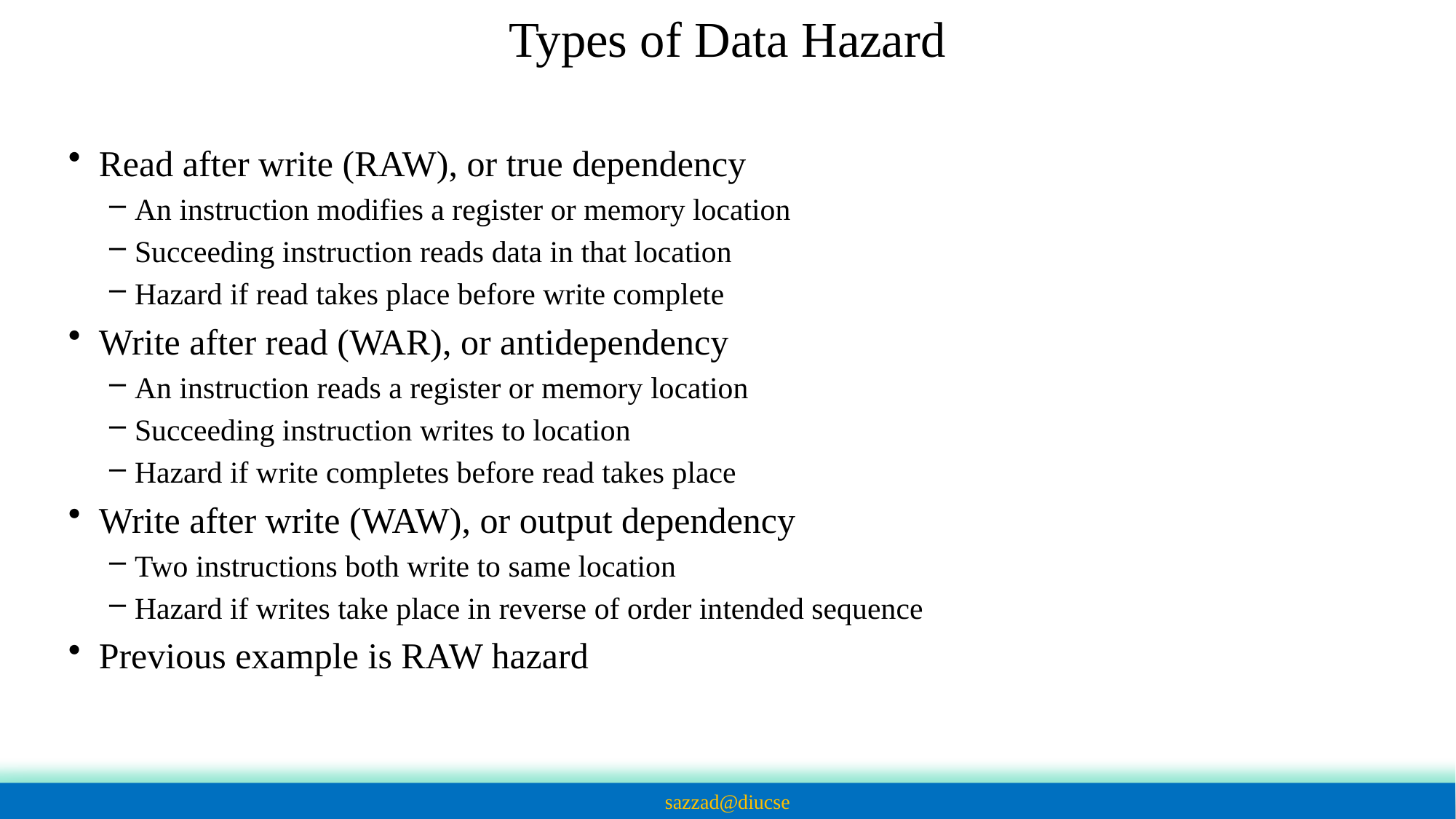

# Types of Data Hazard
Read after write (RAW), or true dependency
An instruction modifies a register or memory location
Succeeding instruction reads data in that location
Hazard if read takes place before write complete
Write after read (WAR), or antidependency
An instruction reads a register or memory location
Succeeding instruction writes to location
Hazard if write completes before read takes place
Write after write (WAW), or output dependency
Two instructions both write to same location
Hazard if writes take place in reverse of order intended sequence
Previous example is RAW hazard